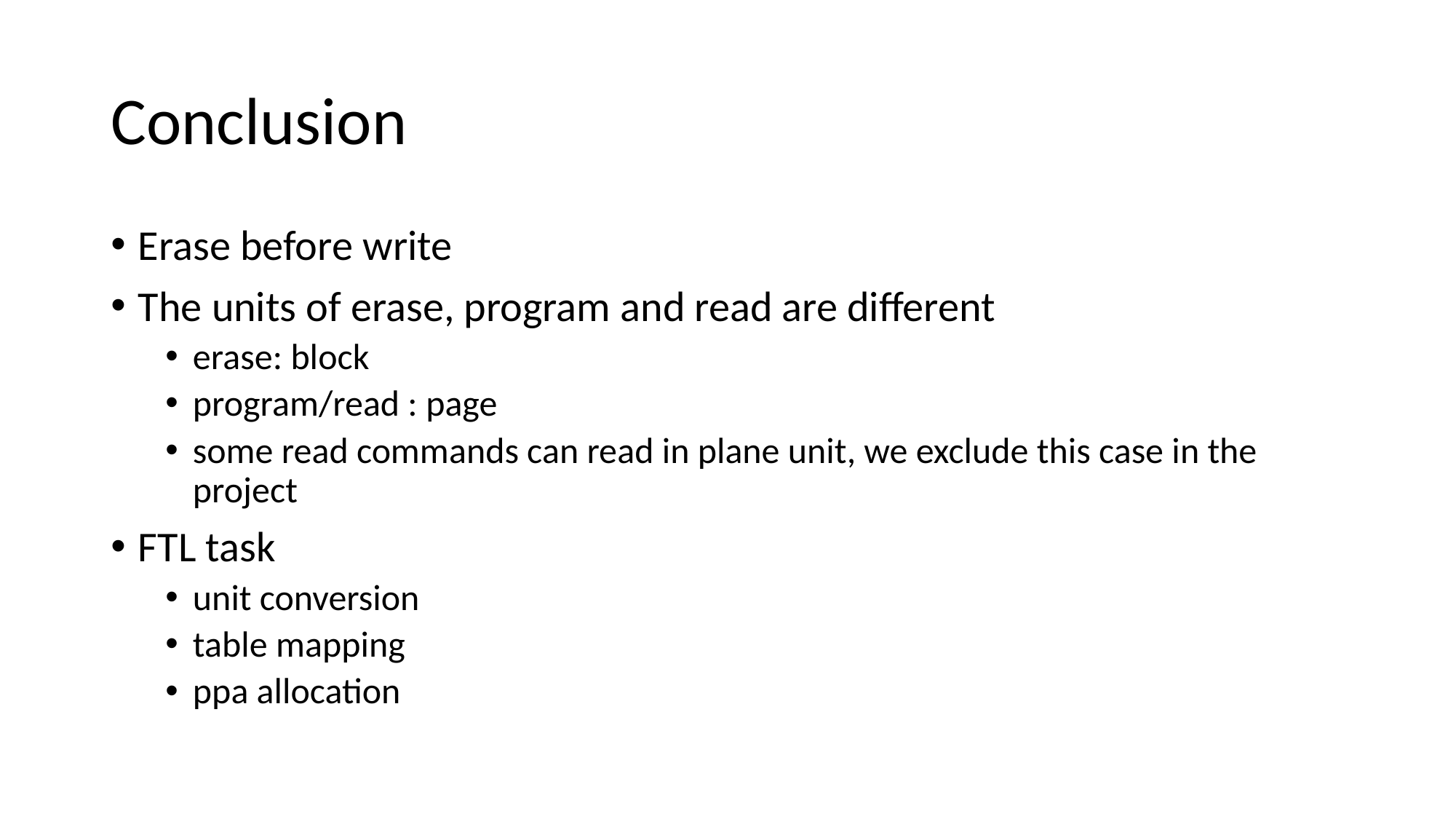

# Conclusion
Erase before write
The units of erase, program and read are different
erase: block
program/read : page
some read commands can read in plane unit, we exclude this case in the project
FTL task
unit conversion
table mapping
ppa allocation